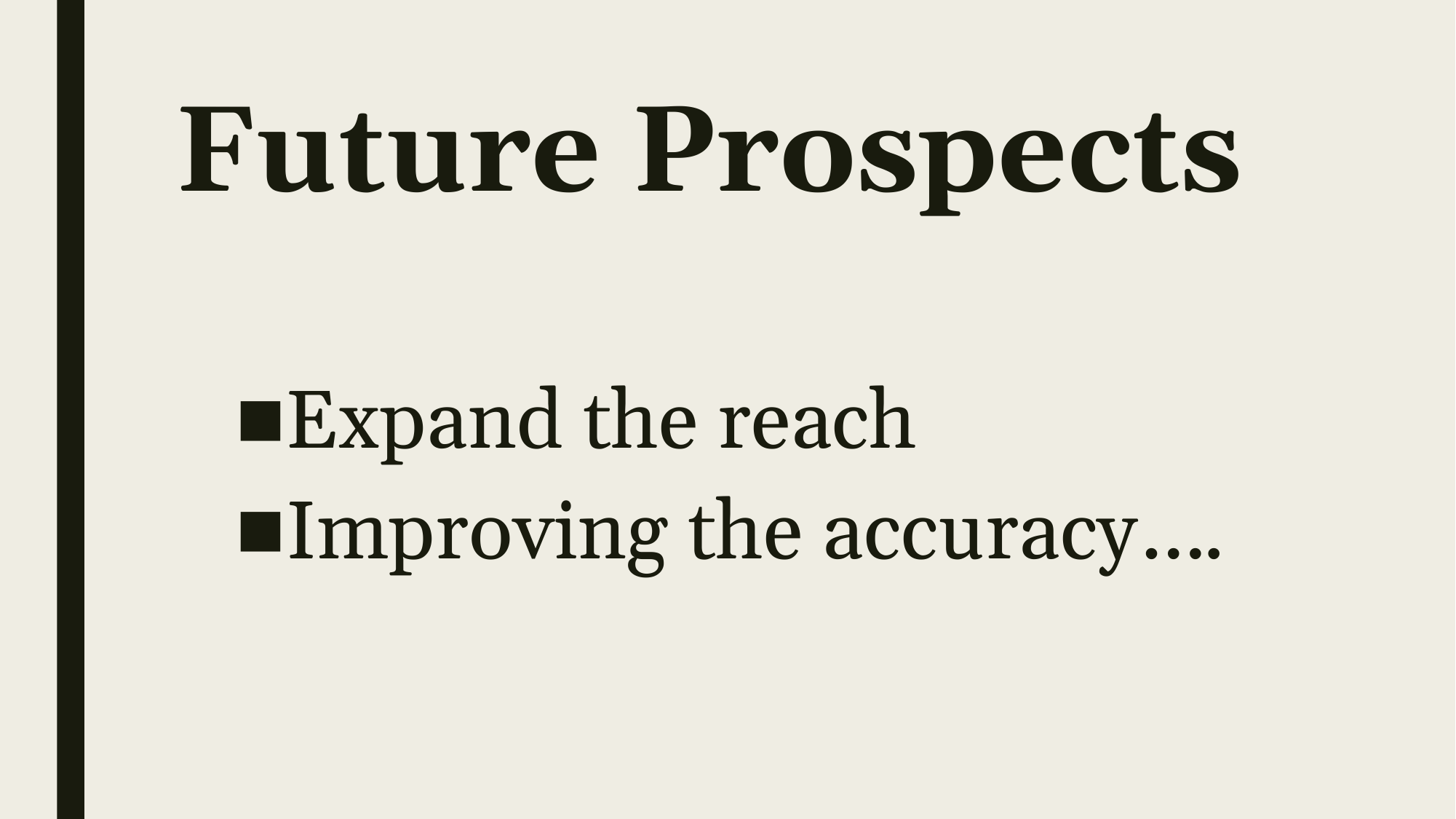

# Future Prospects
Expand the reach
Improving the accuracy….